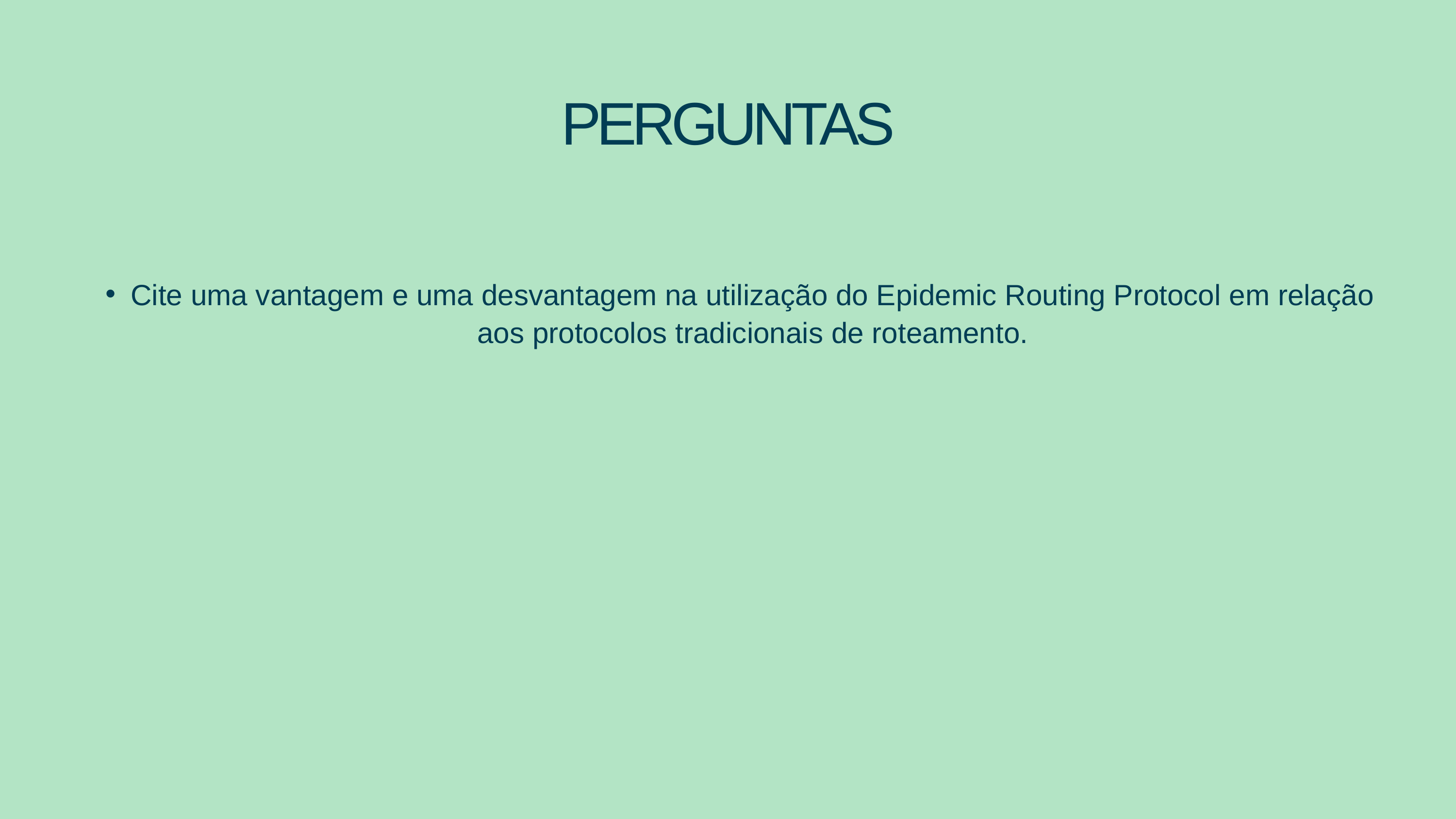

PERGUNTAS
Cite uma vantagem e uma desvantagem na utilização do Epidemic Routing Protocol em relação aos protocolos tradicionais de roteamento.